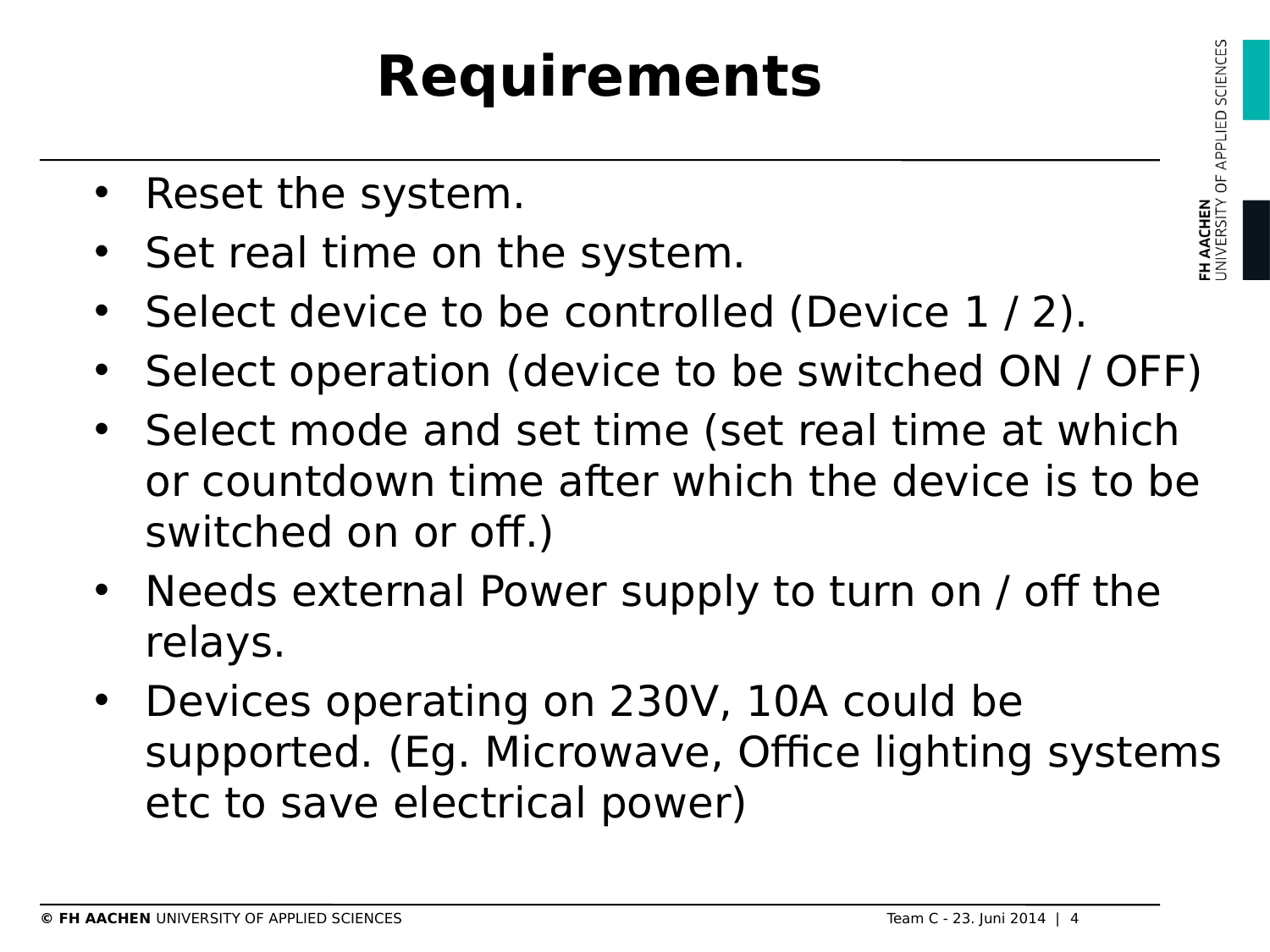

# Requirements
Reset the system.
Set real time on the system.
Select device to be controlled (Device 1 / 2).
Select operation (device to be switched ON / OFF)
Select mode and set time (set real time at which or countdown time after which the device is to be switched on or off.)
Needs external Power supply to turn on / off the relays.
Devices operating on 230V, 10A could be supported. (Eg. Microwave, Office lighting systems etc to save electrical power)